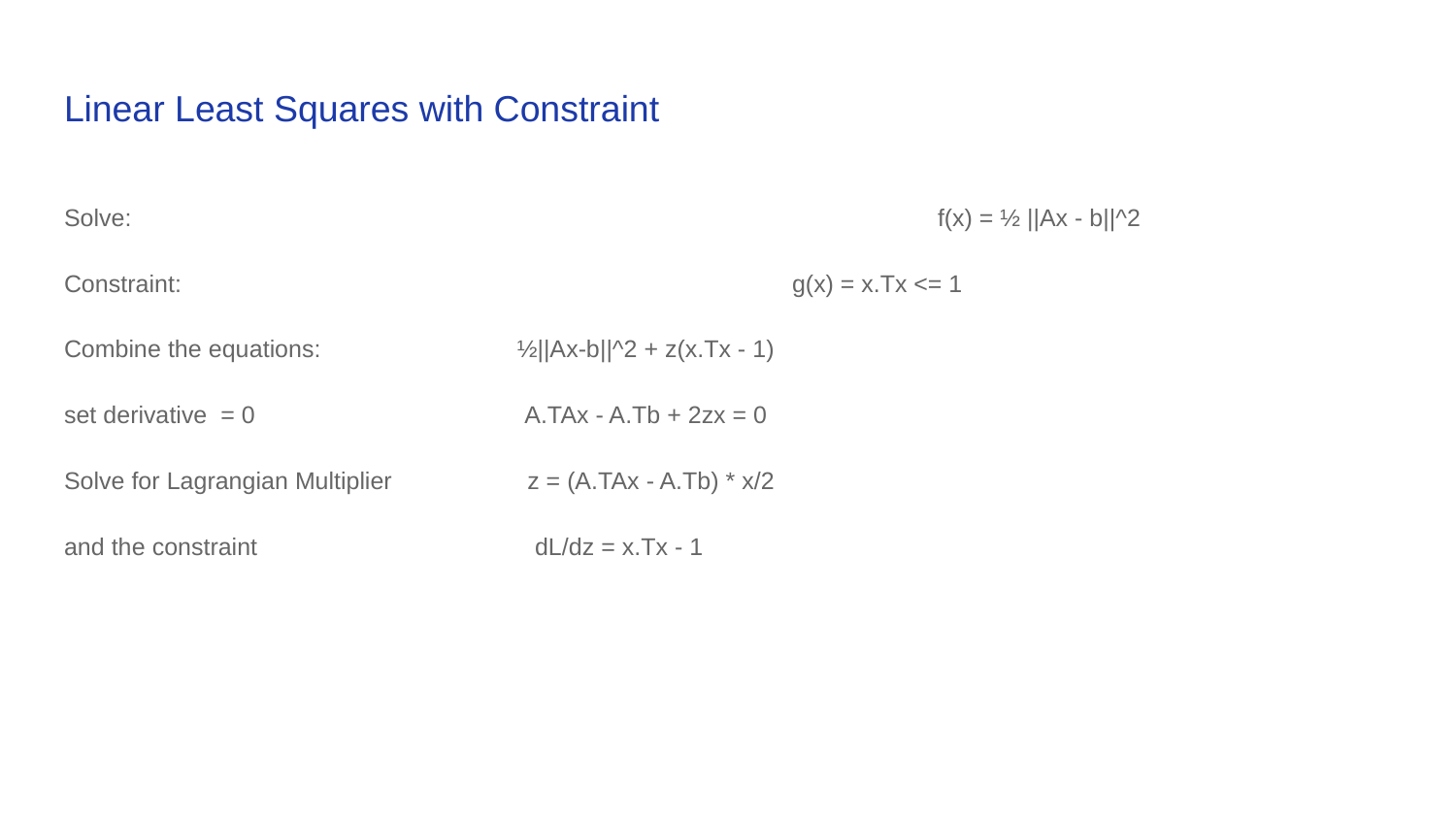

# Linear Least Squares with Constraint
Solve: 						f(x) = ½ ||Ax - b||^2
Constraint: 					g(x) = x.Tx <= 1
Combine the equations:                             ½||Ax-b||^2 + z(x.Tx - 1)
set derivative  = 0                                        A.TAx - A.Tb + 2zx = 0
Solve for Lagrangian Multiplier                    z = (A.TAx - A.Tb) * x/2
and the constraint                                         dL/dz = x.Tx - 1